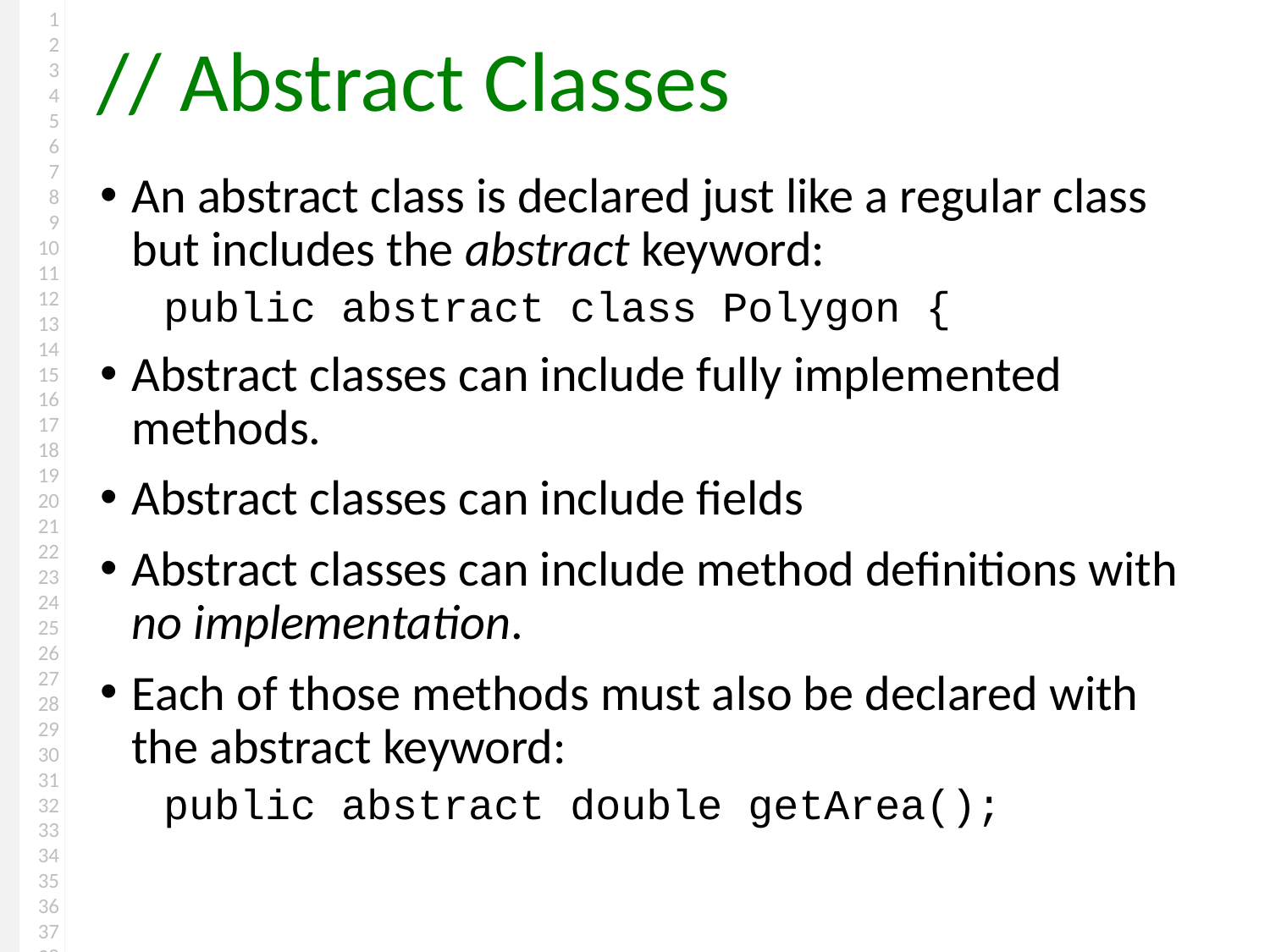

# Abstract Classes
An abstract class is declared just like a regular class but includes the abstract keyword:
public abstract class Polygon {
Abstract classes can include fully implemented methods.
Abstract classes can include fields
Abstract classes can include method definitions with no implementation.
Each of those methods must also be declared with the abstract keyword:
public abstract double getArea();